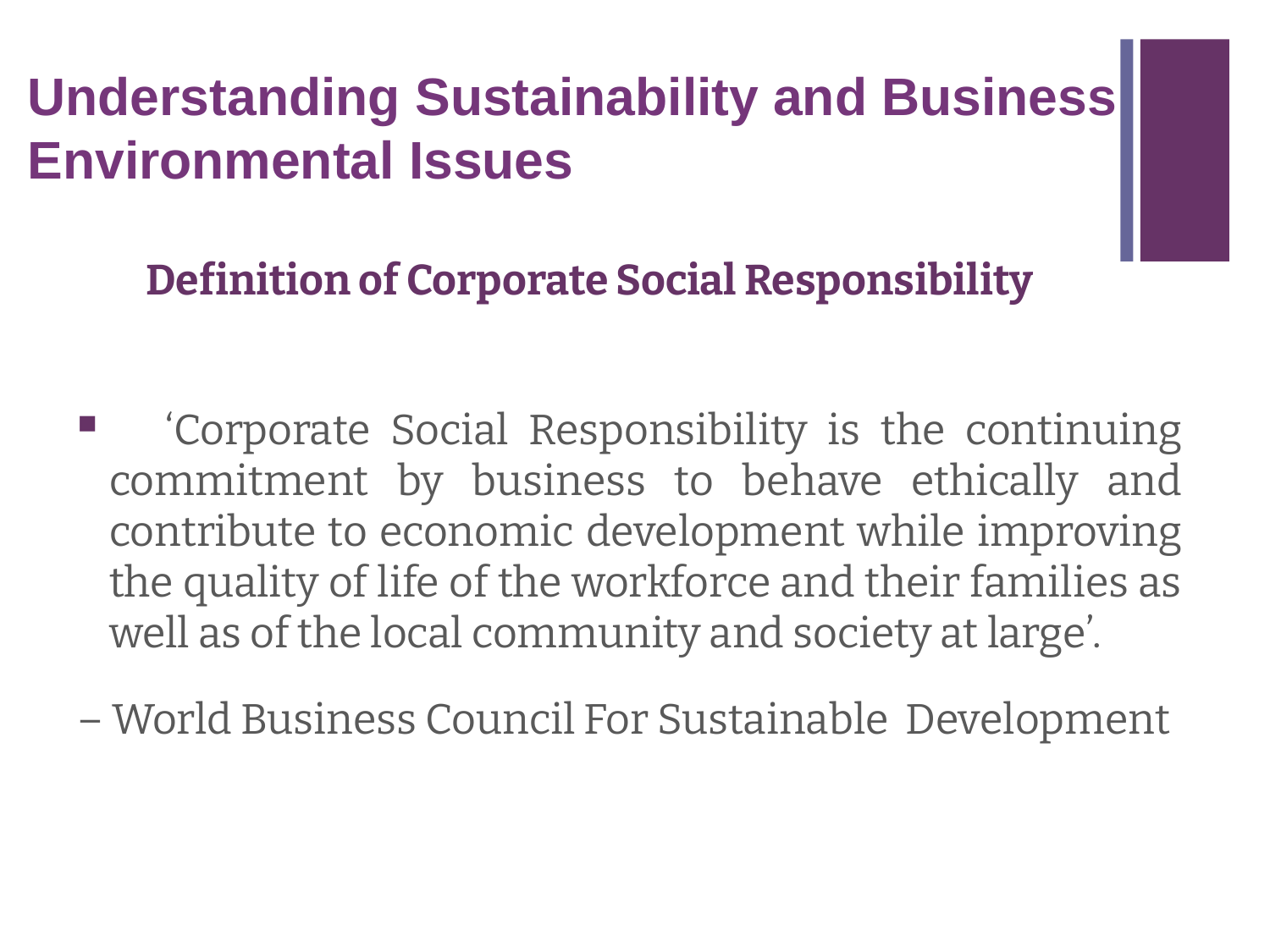

Understanding Sustainability and Business  Environmental Issues
Definition of Corporate Social Responsibility
   ‘Corporate Social Responsibility is the continuing commitment by business to behave ethically and contribute to economic development while improving the quality of life of the workforce and their families as well as of the local community and society at large’.
– World Business Council For Sustainable  Development